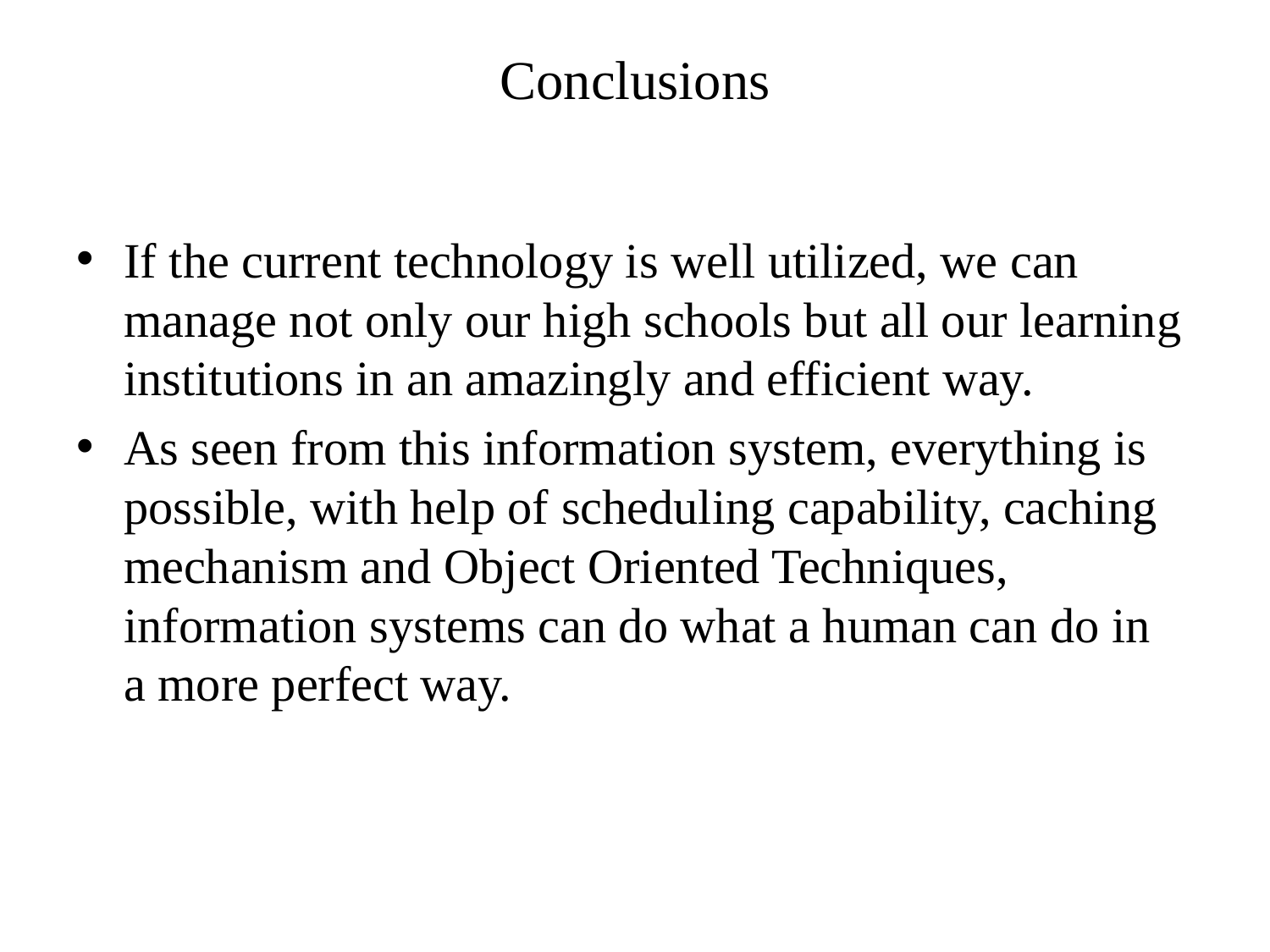

# Conclusions
If the current technology is well utilized, we can manage not only our high schools but all our learning institutions in an amazingly and efficient way.
As seen from this information system, everything is possible, with help of scheduling capability, caching mechanism and Object Oriented Techniques, information systems can do what a human can do in  a more perfect way.